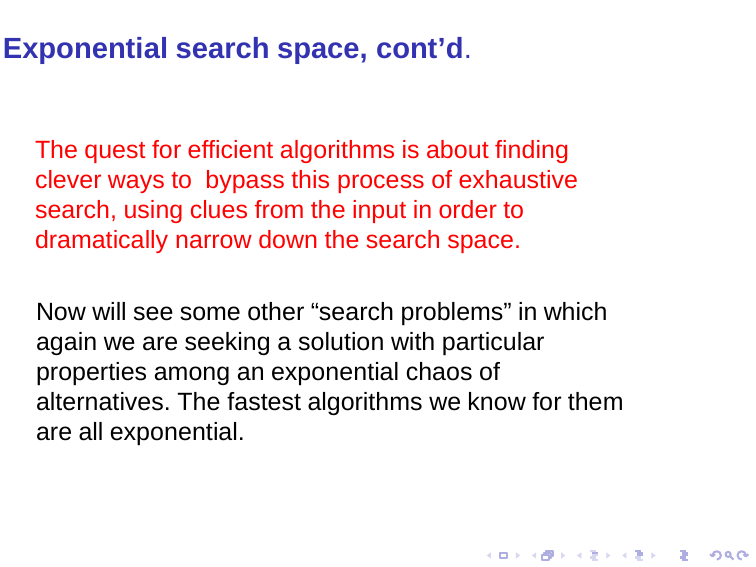

Exponential search space, cont’d.
The quest for efficient algorithms is about ﬁnding clever ways to  bypass this process of exhaustive search, using clues from the input in order to dramatically narrow down the search space.
Now will see some other “search problems” in which again we are seeking a solution with particular properties among an exponential chaos of alternatives. The fastest algorithms we know for them are all exponential.